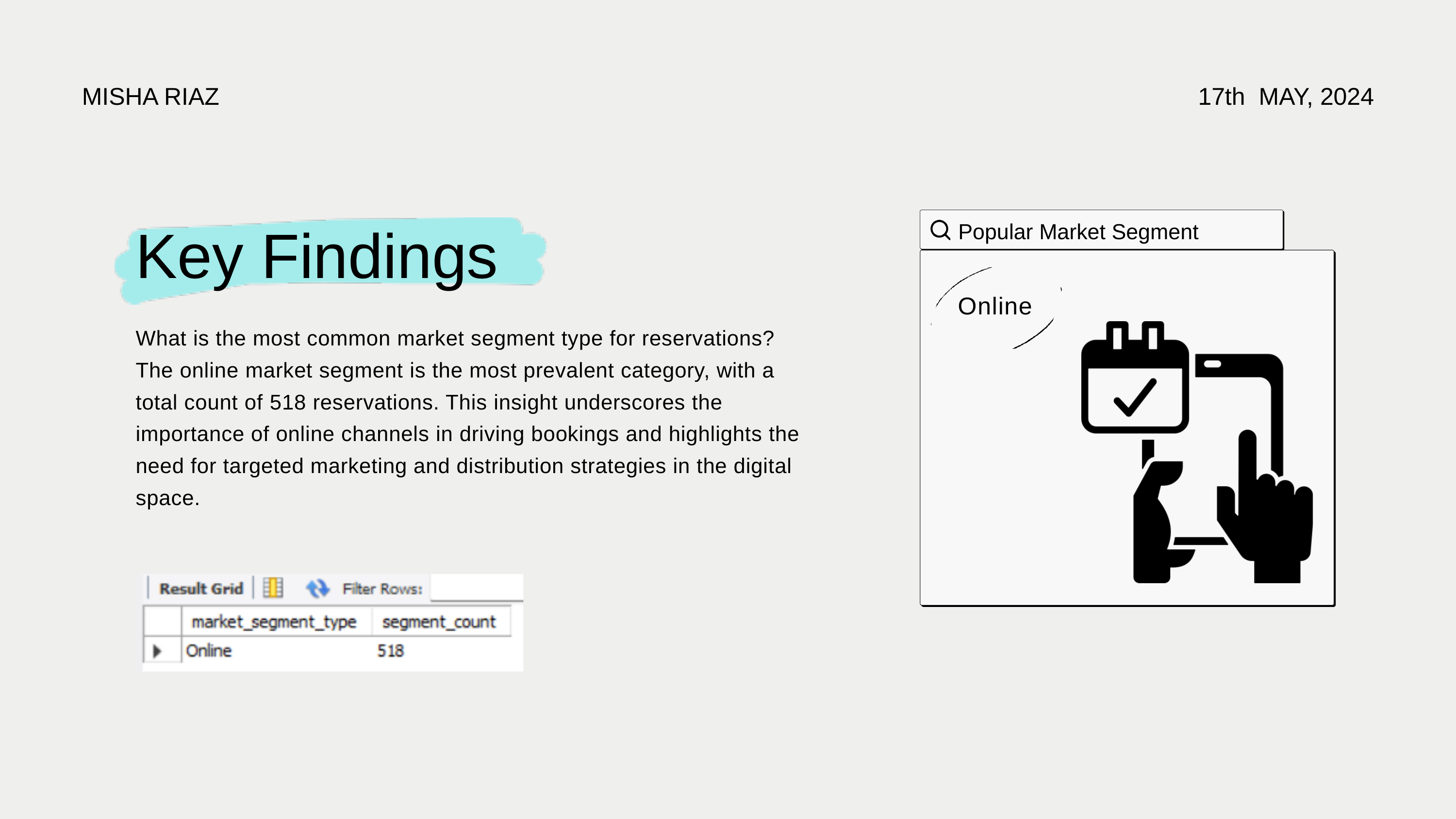

MISHA RIAZ
17th  MAY, 2024

Popular Market Segment
Key Findings

Online
What is the most common market segment type for reservations?
The online market segment is the most prevalent category, with a total count of 518 reservations. This insight underscores the importance of online channels in driving bookings and highlights the need for targeted marketing and distribution strategies in the digital space.